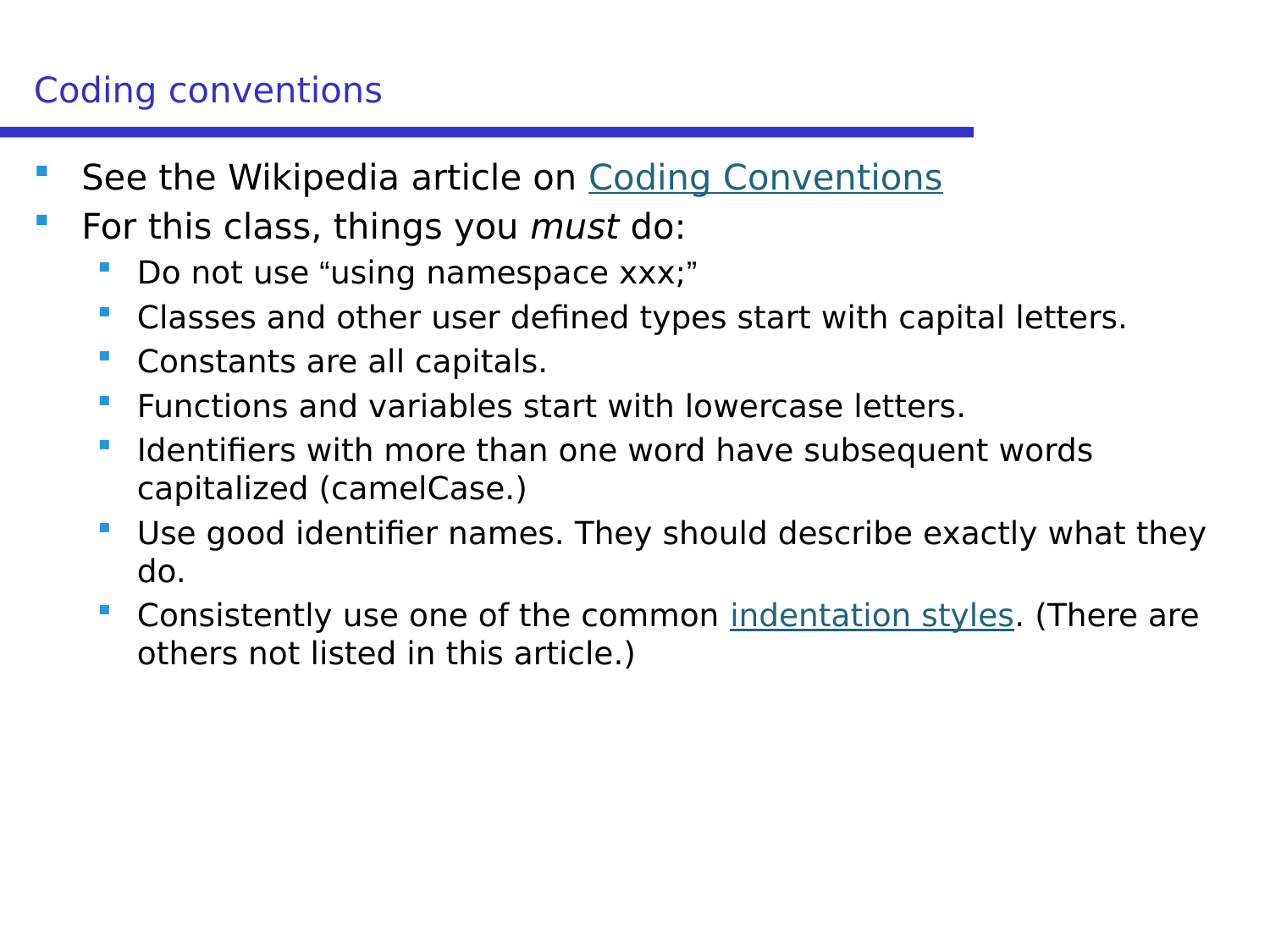

# Coding conventions
See the Wikipedia article on Coding Conventions
For this class, things you must do:
Do not use “using namespace xxx;”
Classes and other user defined types start with capital letters.
Constants are all capitals.
Functions and variables start with lowercase letters.
Identifiers with more than one word have subsequent words capitalized (camelCase.)
Use good identifier names. They should describe exactly what they do.
Consistently use one of the common indentation styles. (There are others not listed in this article.)